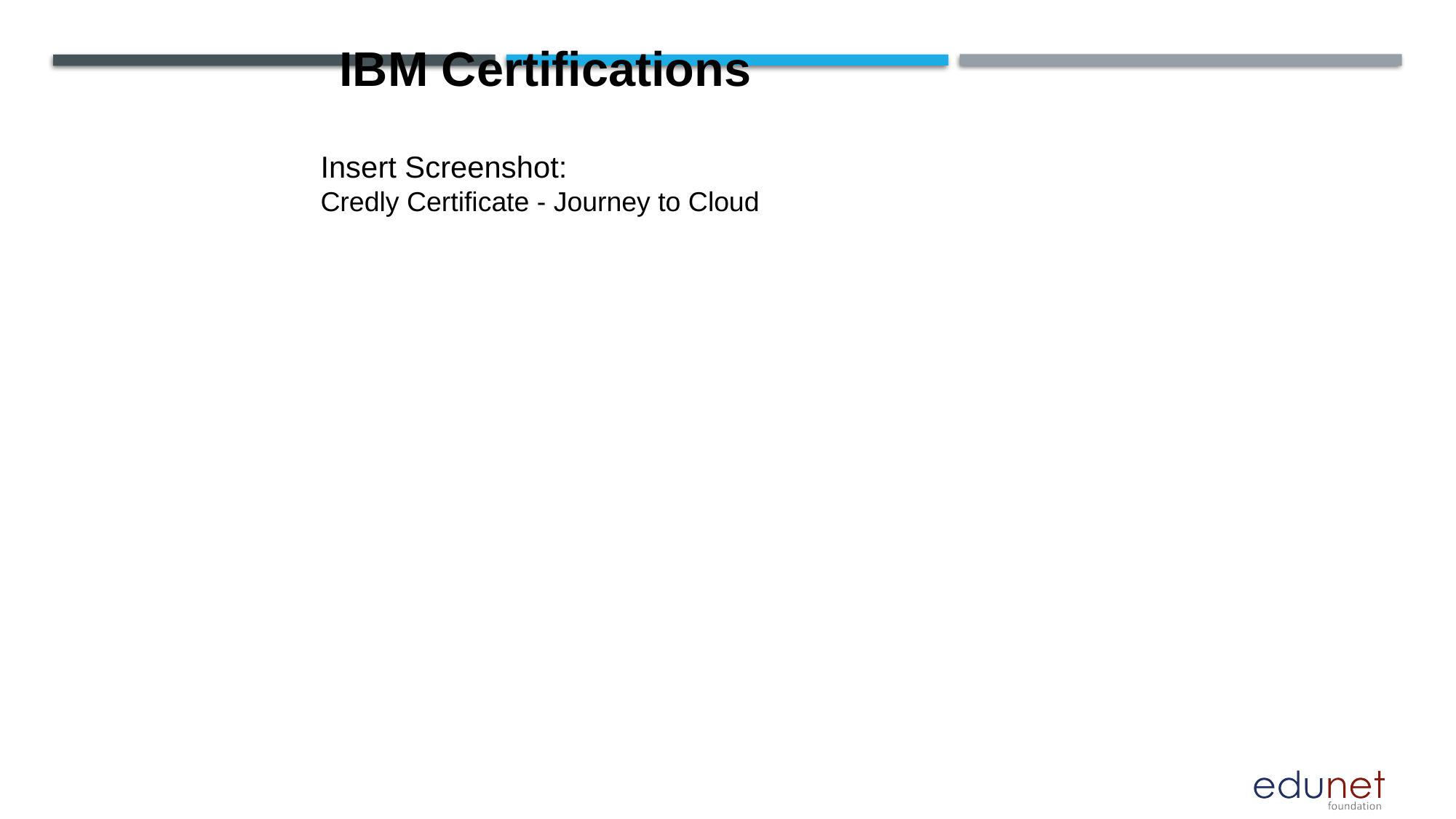

IBM Certifications
Insert Screenshot:
Credly Certificate - Journey to Cloud